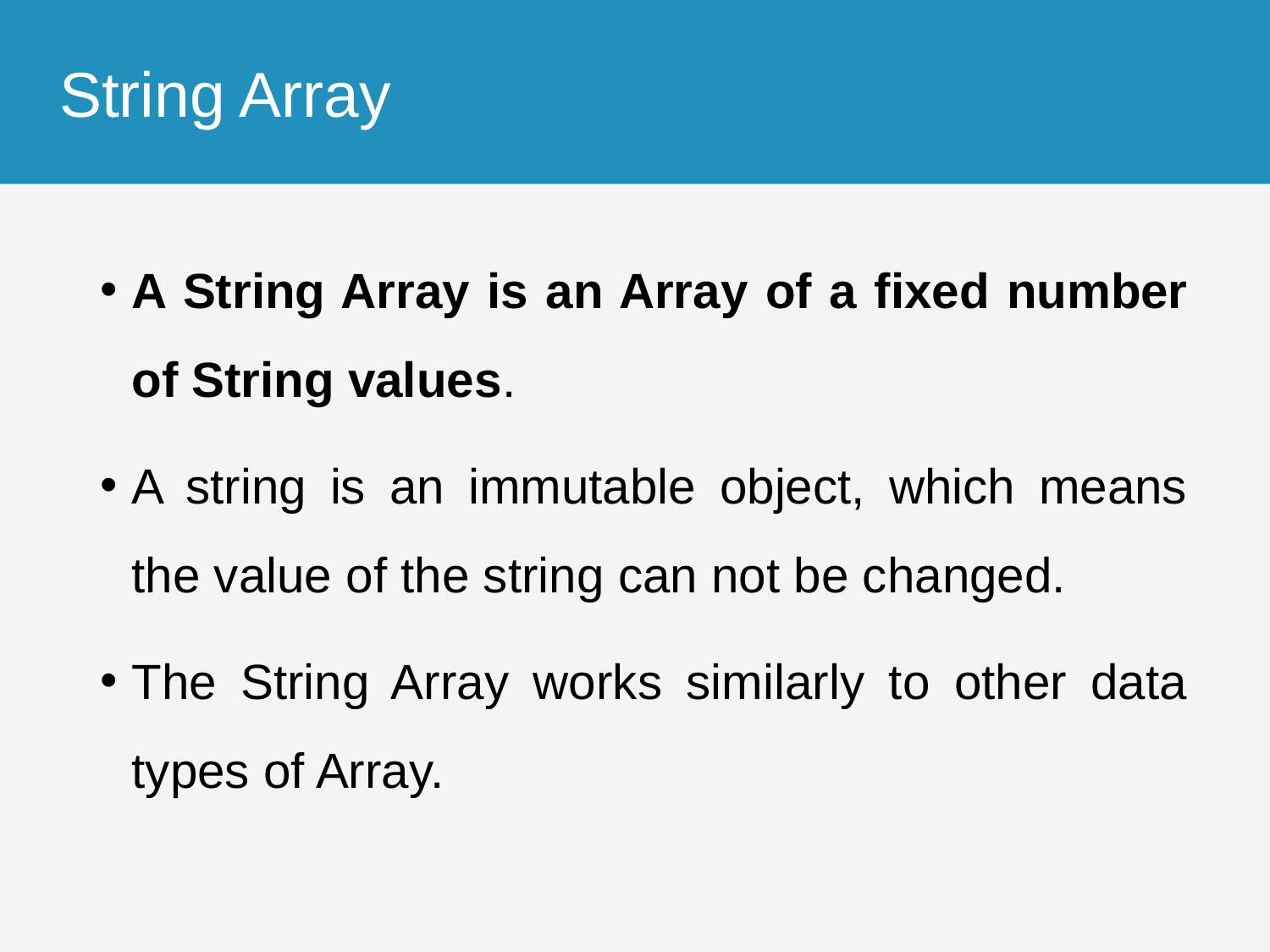

# String Array
A String Array is an Array of a fixed number of String values.
A string is an immutable object, which means the value of the string can not be changed.
The String Array works similarly to other data types of Array.